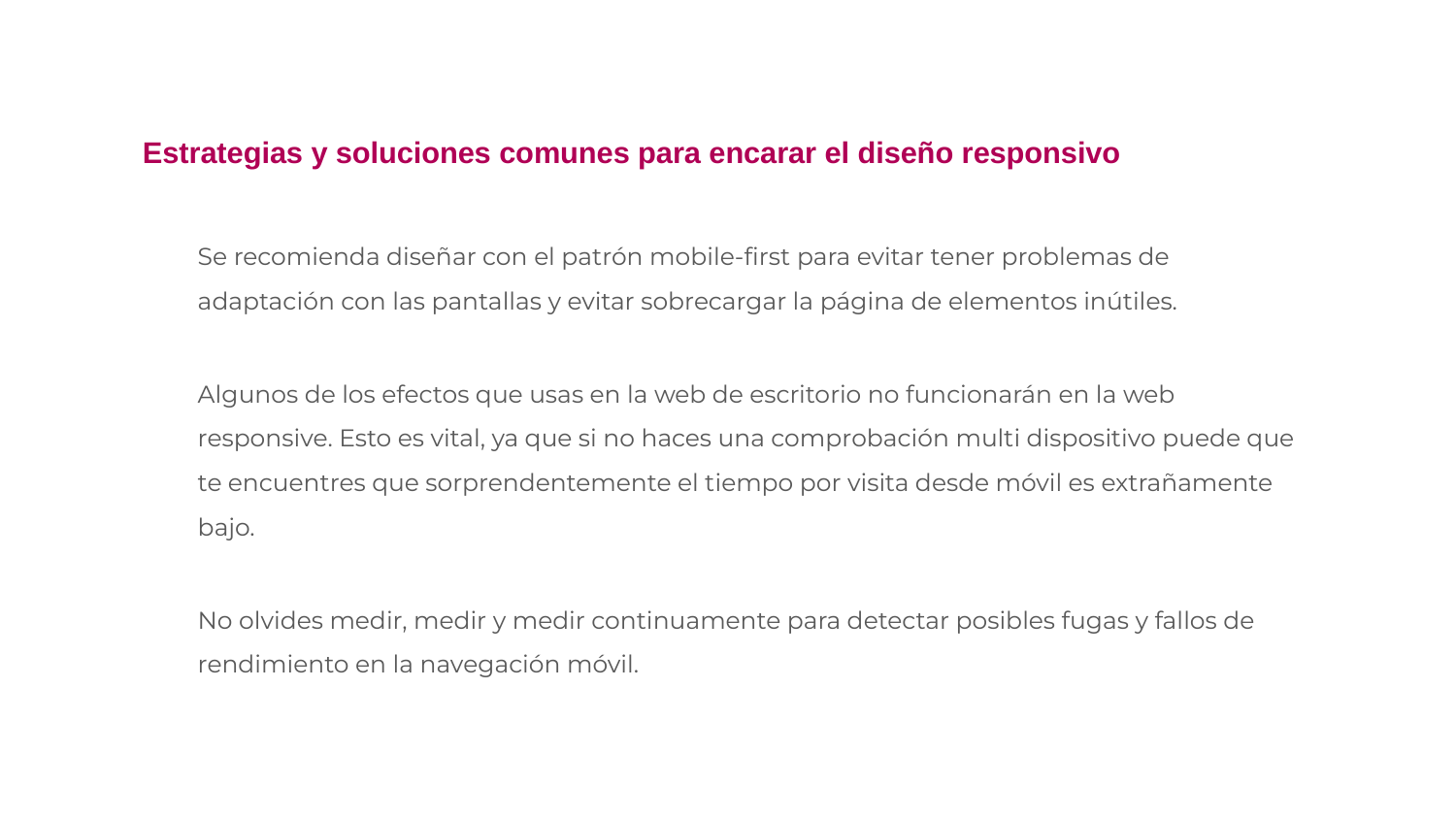

Estrategias y soluciones comunes para encarar el diseño responsivo
Se recomienda diseñar con el patrón mobile-first para evitar tener problemas de adaptación con las pantallas y evitar sobrecargar la página de elementos inútiles.
Algunos de los efectos que usas en la web de escritorio no funcionarán en la web responsive. Esto es vital, ya que si no haces una comprobación multi dispositivo puede que te encuentres que sorprendentemente el tiempo por visita desde móvil es extrañamente bajo.
No olvides medir, medir y medir continuamente para detectar posibles fugas y fallos de rendimiento en la navegación móvil.